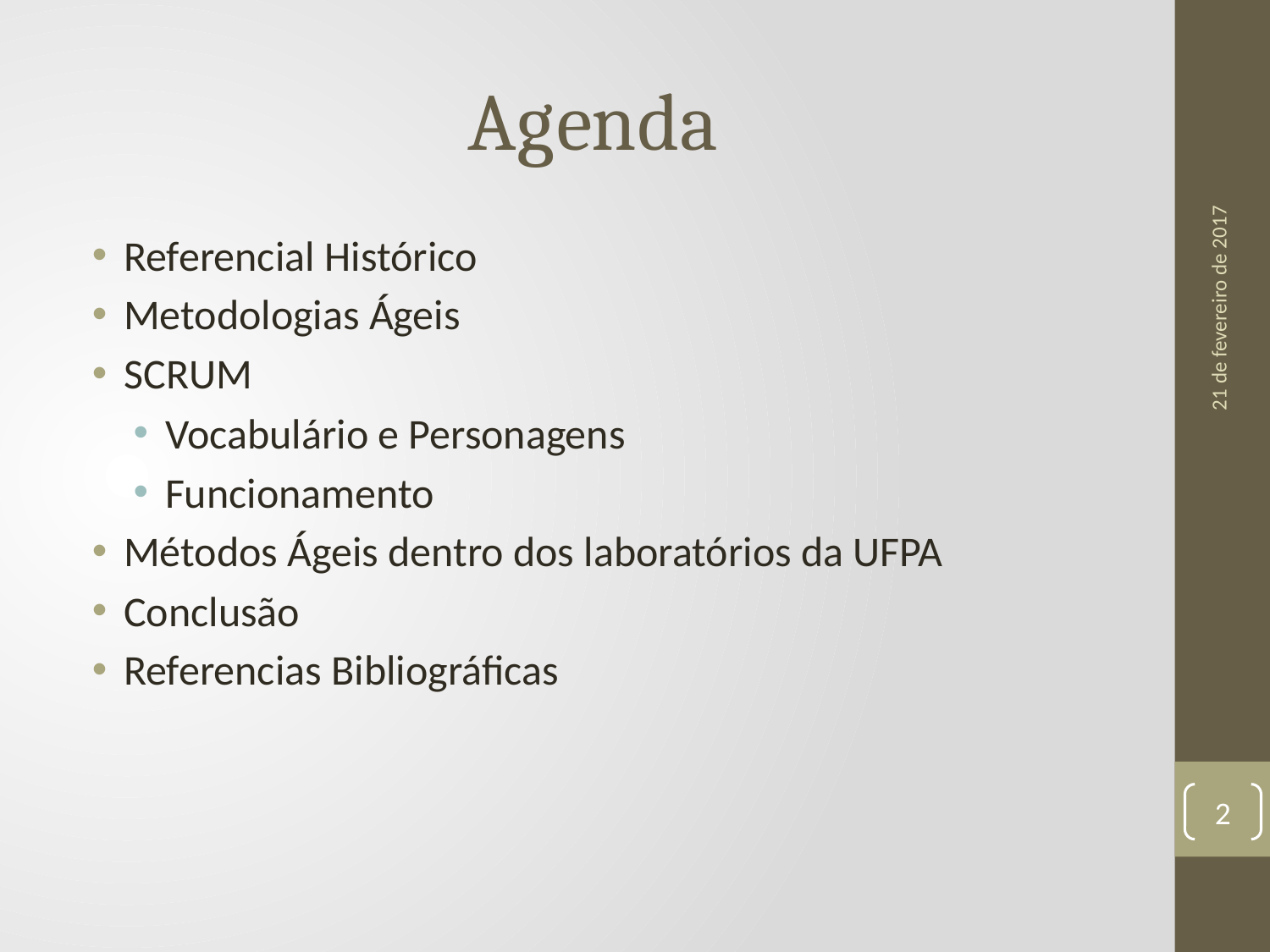

# Agenda
Referencial Histórico
Metodologias Ágeis
SCRUM
Vocabulário e Personagens
Funcionamento
Métodos Ágeis dentro dos laboratórios da UFPA
Conclusão
Referencias Bibliográficas
21 de fevereiro de 2017
2